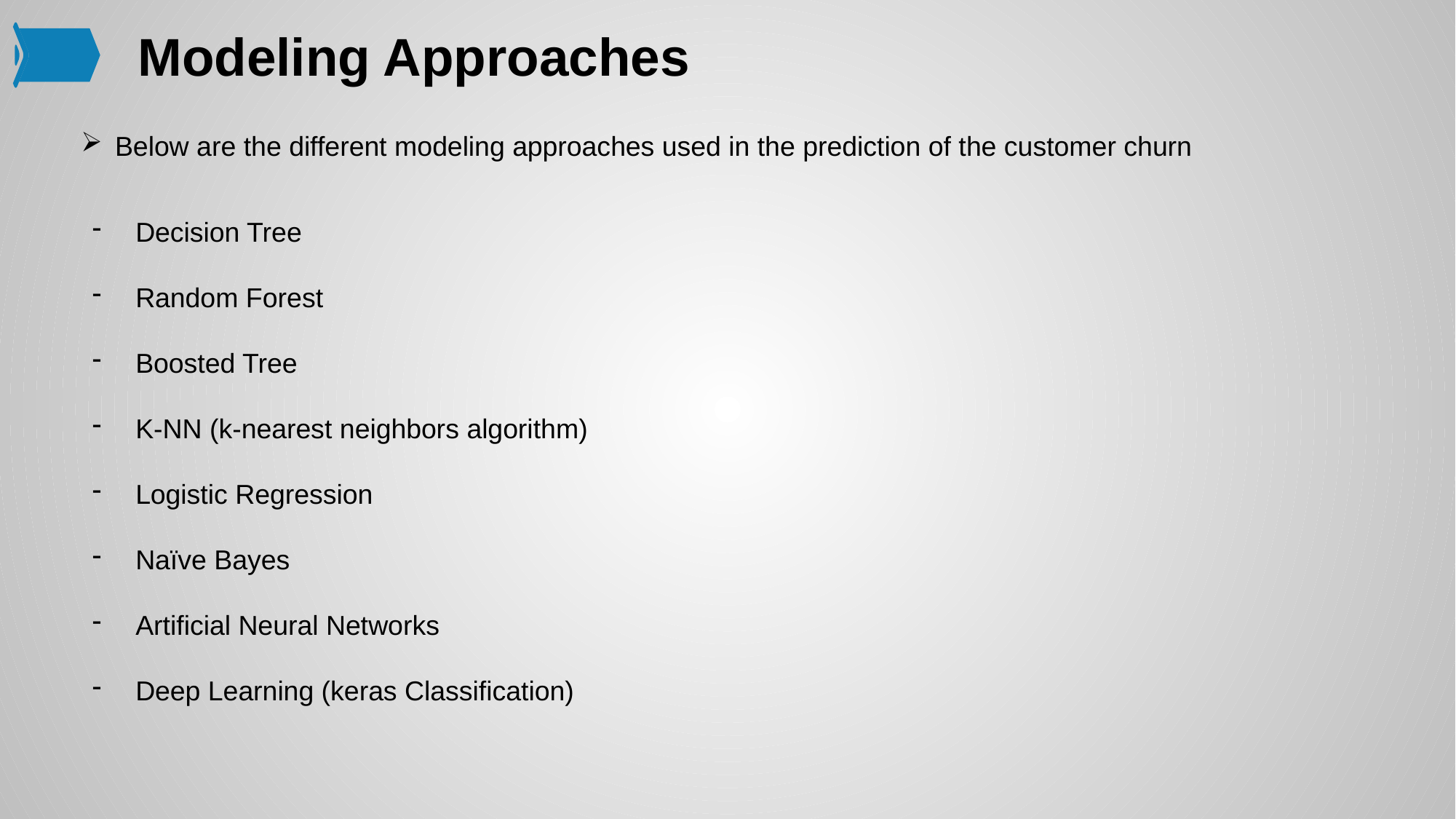

Modeling Approaches

Below are the different modeling approaches used in the prediction of the customer churn
Decision Tree

Random Forest

Boosted Tree

K-NN (k-nearest neighbors algorithm)

Logistic Regression

Naïve Bayes

Artificial Neural Networks

Deep Learning (keras Classification)